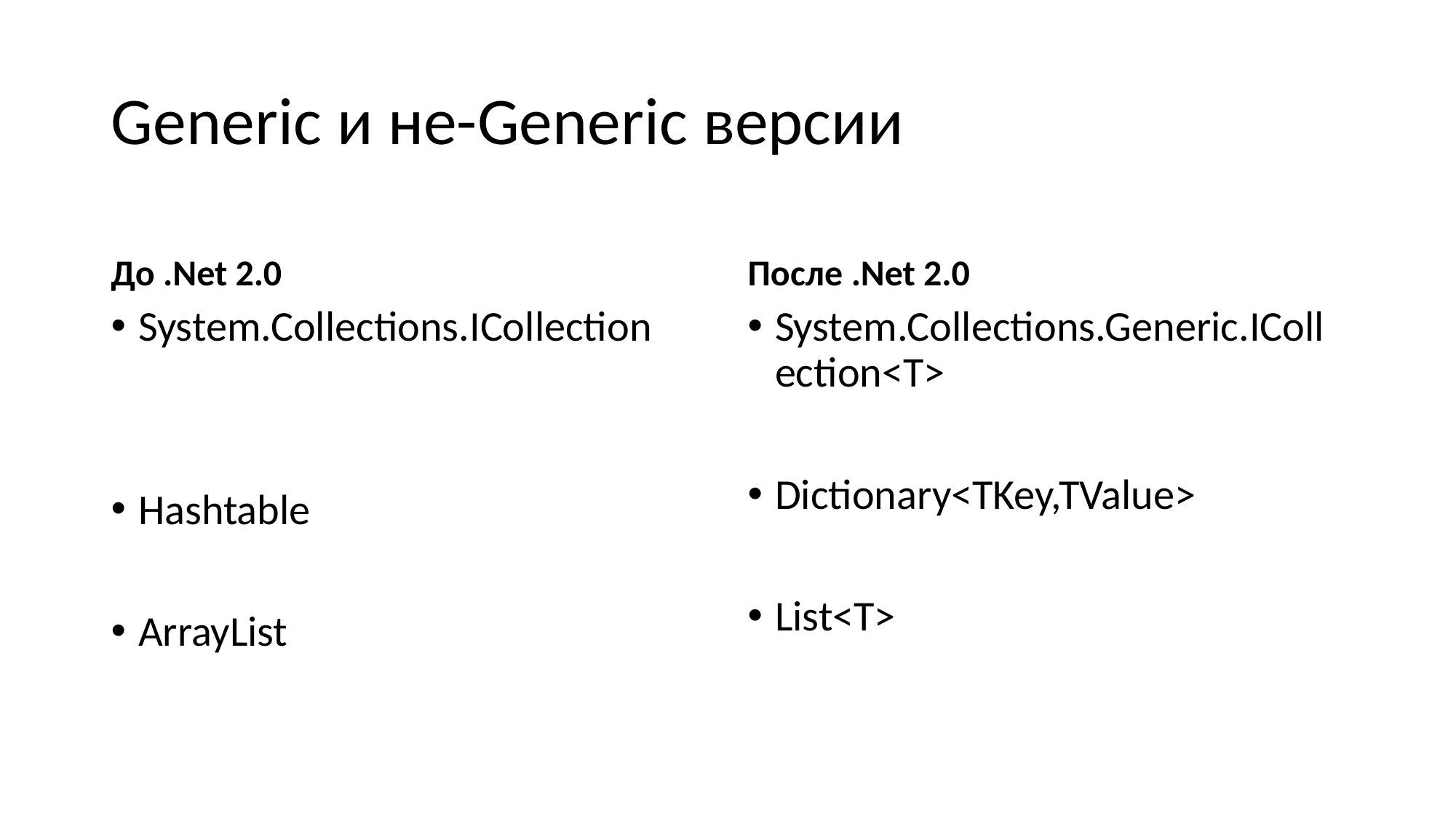

# Generic и не-Generic версии
До .Net 2.0
После .Net 2.0
System.Collections.ICollection

Hashtable

ArrayList
System.Collections.Generic.ICollection<T>

Dictionary<TKey,TValue>

List<T>